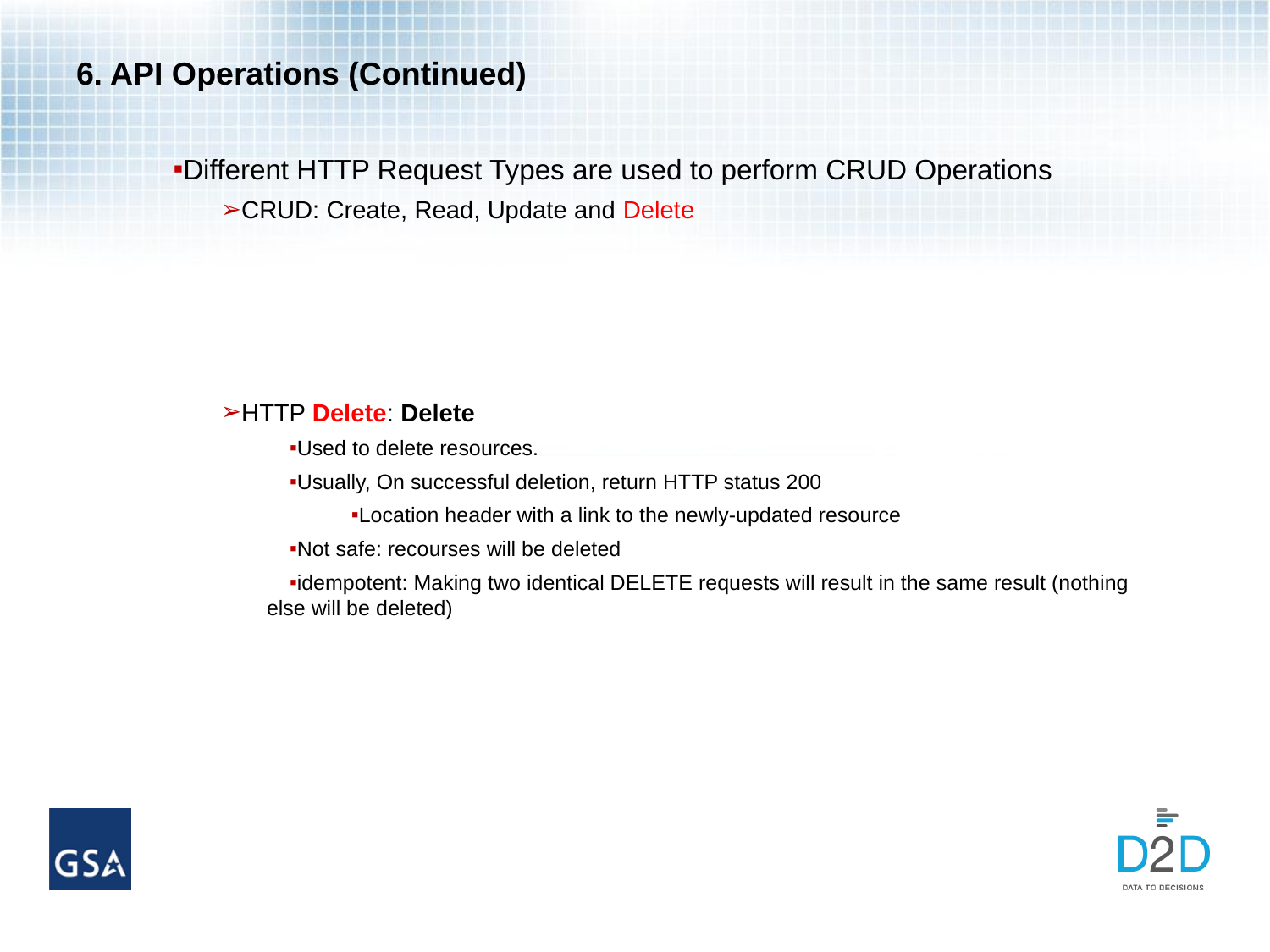

# 6. API Operations (Continued)
Different HTTP Request Types are used to perform CRUD Operations
CRUD: Create, Read, Update and Delete

HTTP Delete: Delete
Used to delete resources.
Usually, On successful deletion, return HTTP status 200
Location header with a link to the newly-updated resource
Not safe: recourses will be deleted
idempotent: Making two identical DELETE requests will result in the same result (nothing else will be deleted)